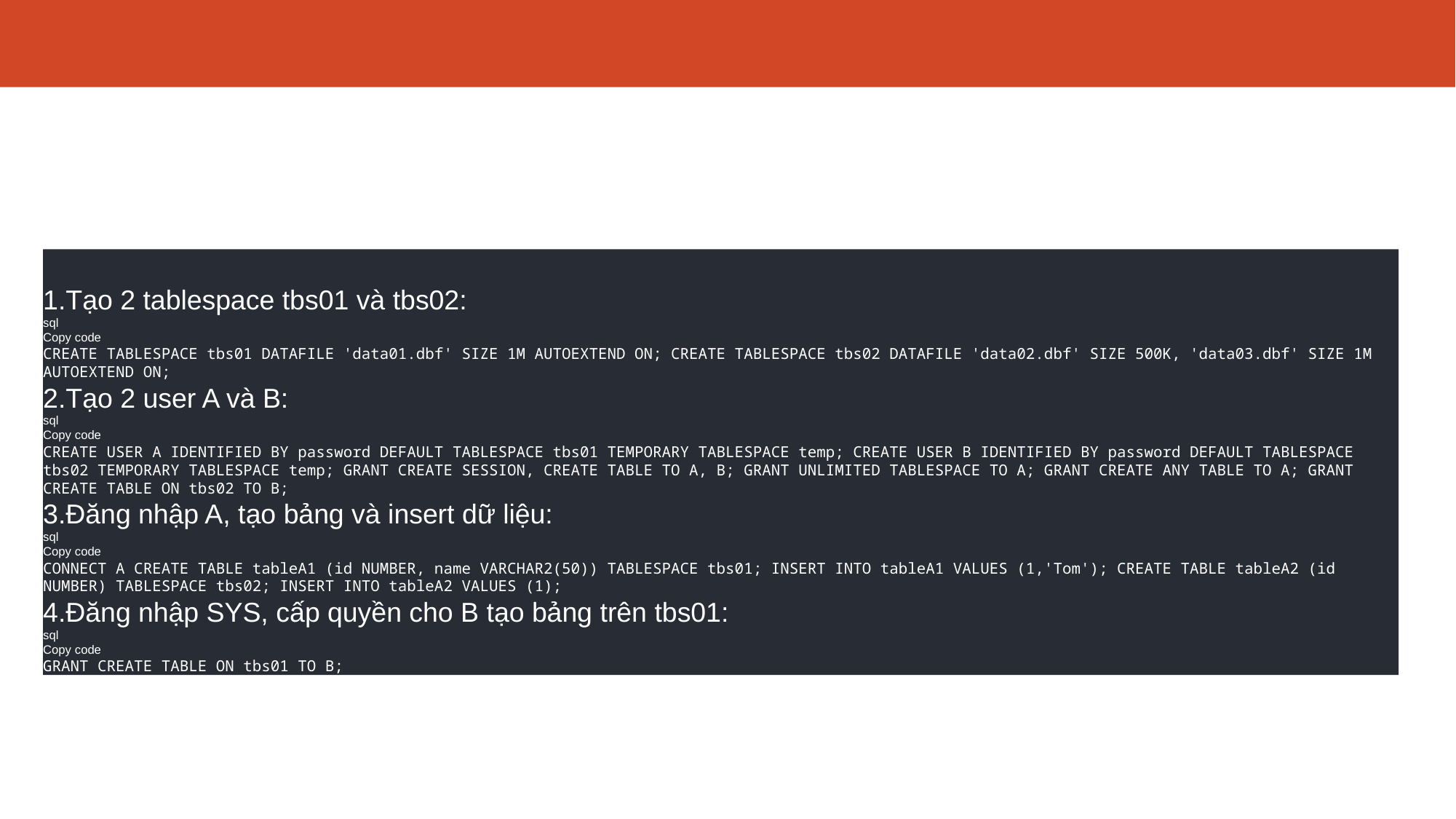

# Tạo 2 tablespace tbs01 và tbs02:
sql
Copy code
CREATE TABLESPACE tbs01 DATAFILE 'data01.dbf' SIZE 1M AUTOEXTEND ON; CREATE TABLESPACE tbs02 DATAFILE 'data02.dbf' SIZE 500K, 'data03.dbf' SIZE 1M AUTOEXTEND ON;
Tạo 2 user A và B:
sql
Copy code
CREATE USER A IDENTIFIED BY password DEFAULT TABLESPACE tbs01 TEMPORARY TABLESPACE temp; CREATE USER B IDENTIFIED BY password DEFAULT TABLESPACE tbs02 TEMPORARY TABLESPACE temp; GRANT CREATE SESSION, CREATE TABLE TO A, B; GRANT UNLIMITED TABLESPACE TO A; GRANT CREATE ANY TABLE TO A; GRANT CREATE TABLE ON tbs02 TO B;
Đăng nhập A, tạo bảng và insert dữ liệu:
sql
Copy code
CONNECT A CREATE TABLE tableA1 (id NUMBER, name VARCHAR2(50)) TABLESPACE tbs01; INSERT INTO tableA1 VALUES (1,'Tom'); CREATE TABLE tableA2 (id NUMBER) TABLESPACE tbs02; INSERT INTO tableA2 VALUES (1);
Đăng nhập SYS, cấp quyền cho B tạo bảng trên tbs01:
sql
Copy code
GRANT CREATE TABLE ON tbs01 TO B;